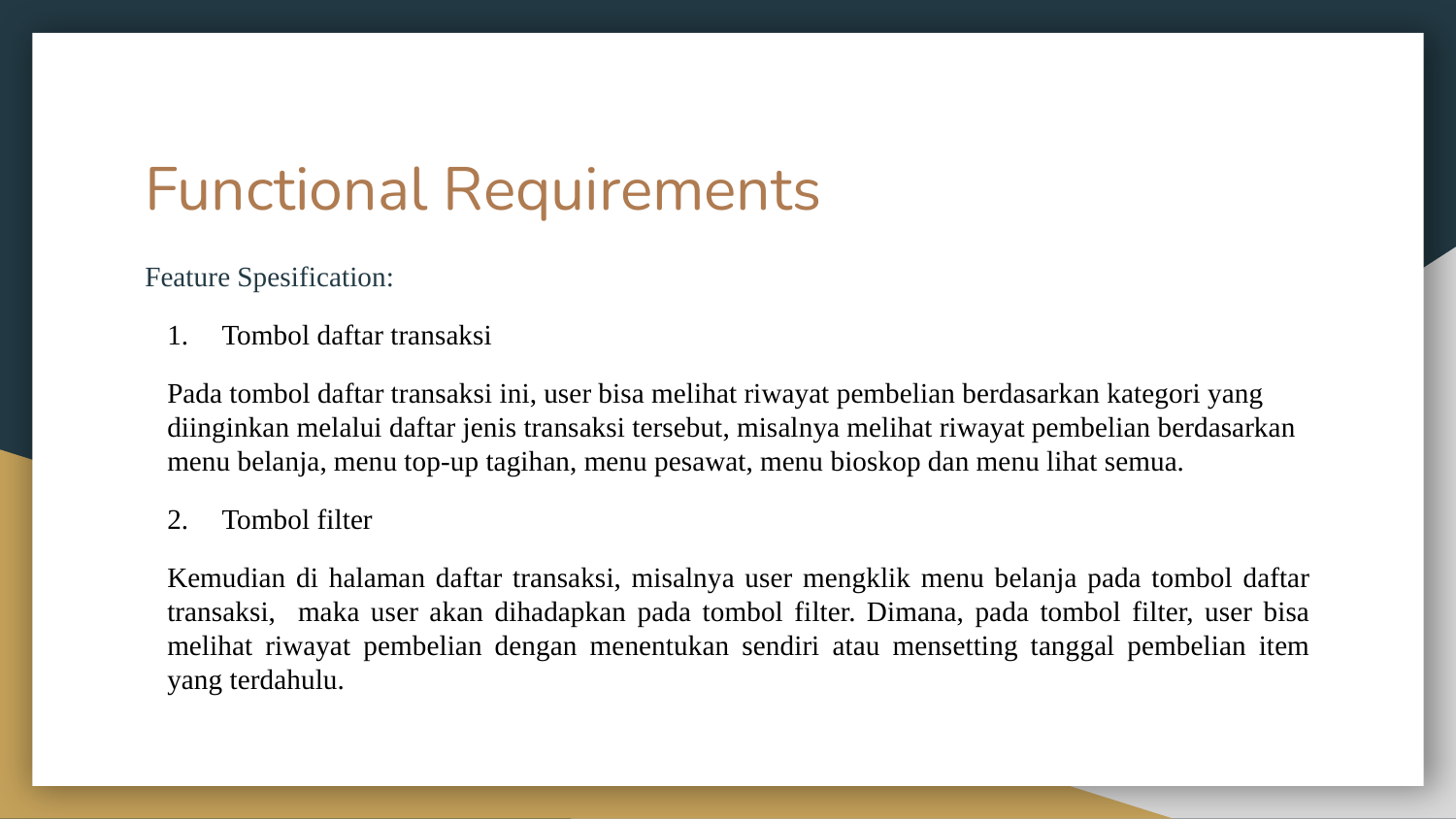

# Functional Requirements
Feature Spesification:
Tombol daftar transaksi
Pada tombol daftar transaksi ini, user bisa melihat riwayat pembelian berdasarkan kategori yang diinginkan melalui daftar jenis transaksi tersebut, misalnya melihat riwayat pembelian berdasarkan menu belanja, menu top-up tagihan, menu pesawat, menu bioskop dan menu lihat semua.
Tombol filter
Kemudian di halaman daftar transaksi, misalnya user mengklik menu belanja pada tombol daftar transaksi,  maka user akan dihadapkan pada tombol filter. Dimana, pada tombol filter, user bisa melihat riwayat pembelian dengan menentukan sendiri atau mensetting tanggal pembelian item yang terdahulu.